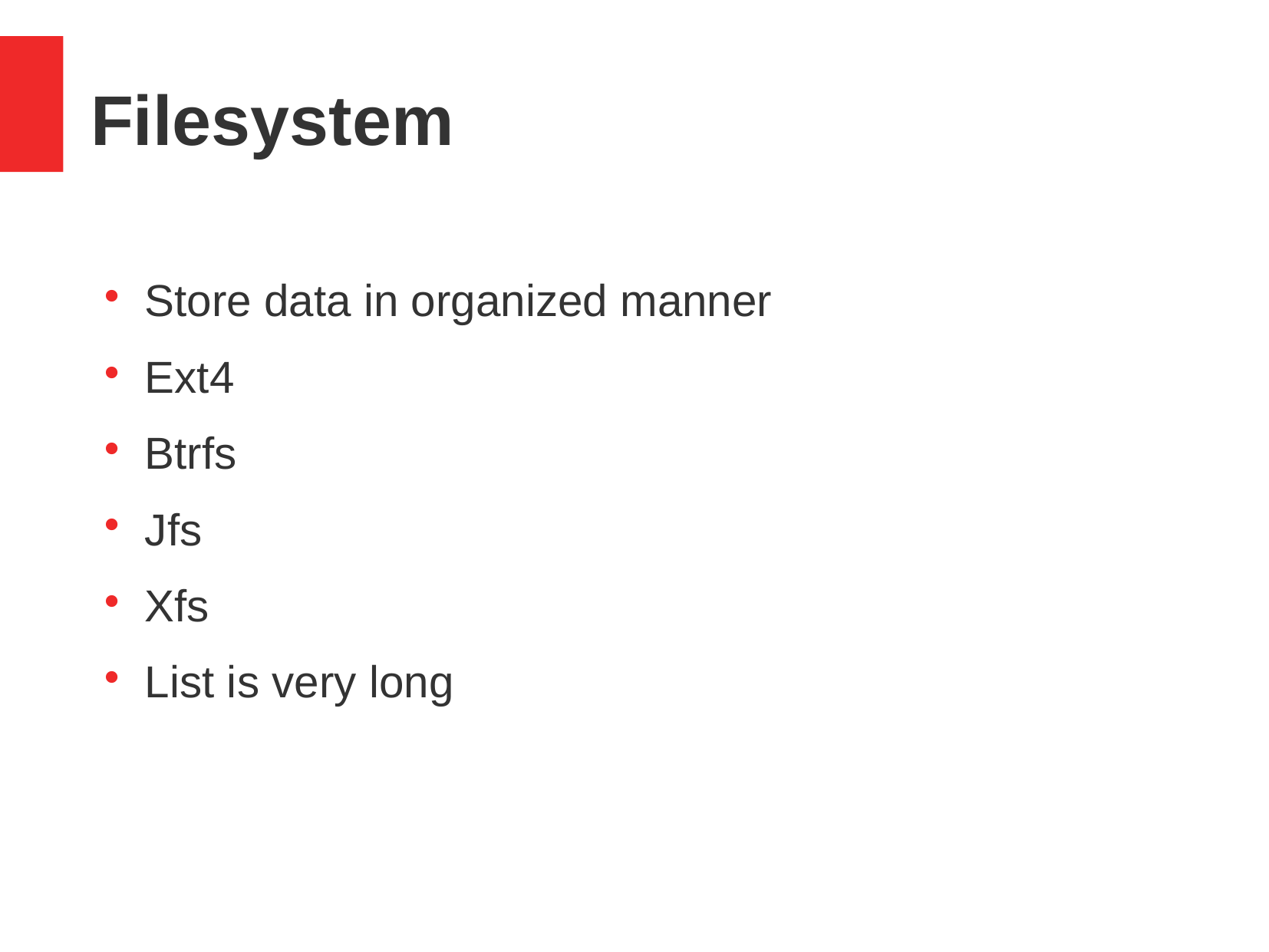

Filesystem
Store data in organized manner
Ext4
Btrfs
Jfs
Xfs
List is very long